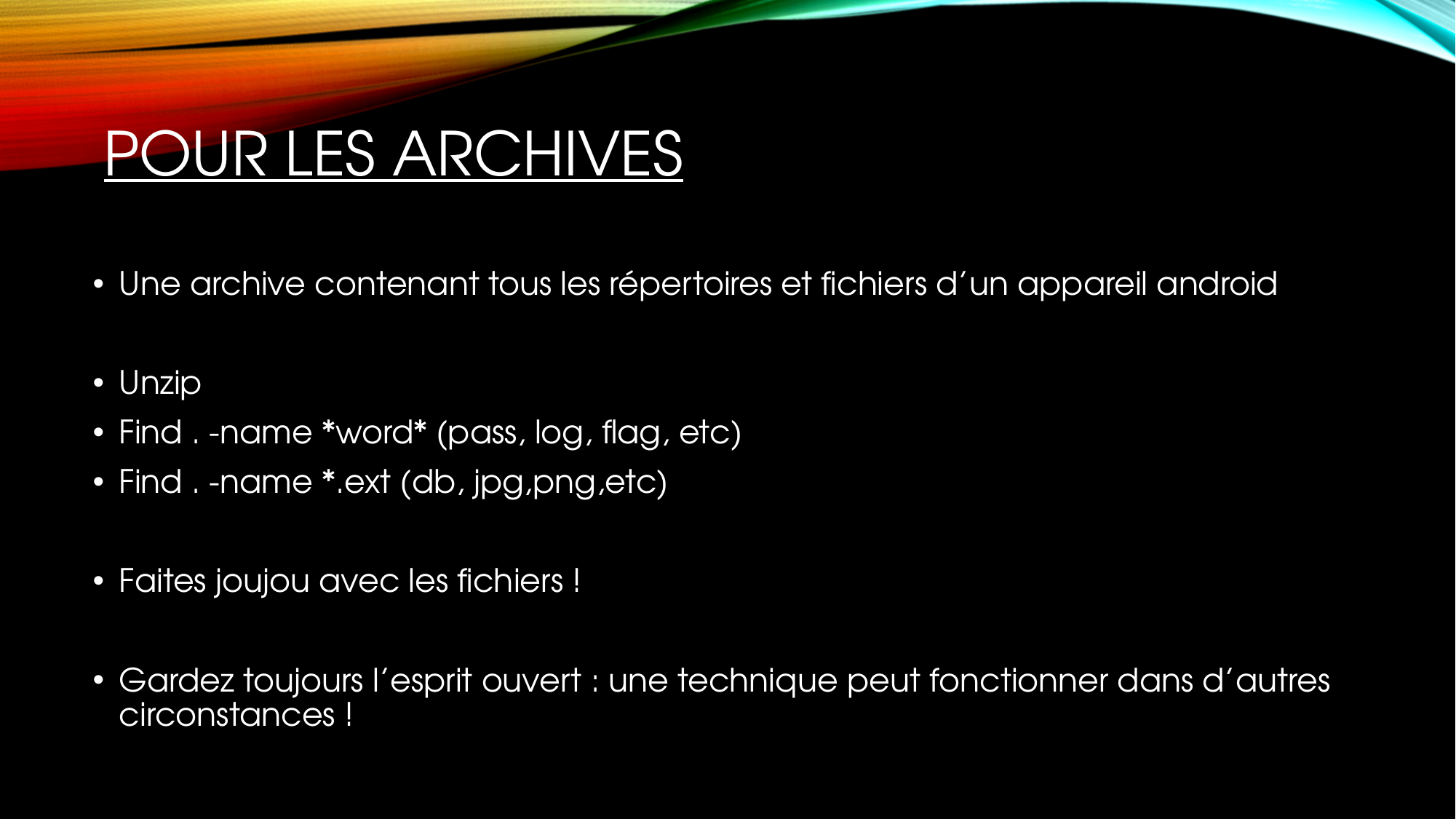

# Pour les Archives
Une archive contenant tous les répertoires et fichiers d’un appareil android

Unzip
Find . -name *word* (pass, log, flag, etc)
Find . -name *.ext (db, jpg,png,etc)

Faites joujou avec les fichiers !

Gardez toujours l’esprit ouvert : une technique peut fonctionner dans d’autres circonstances !